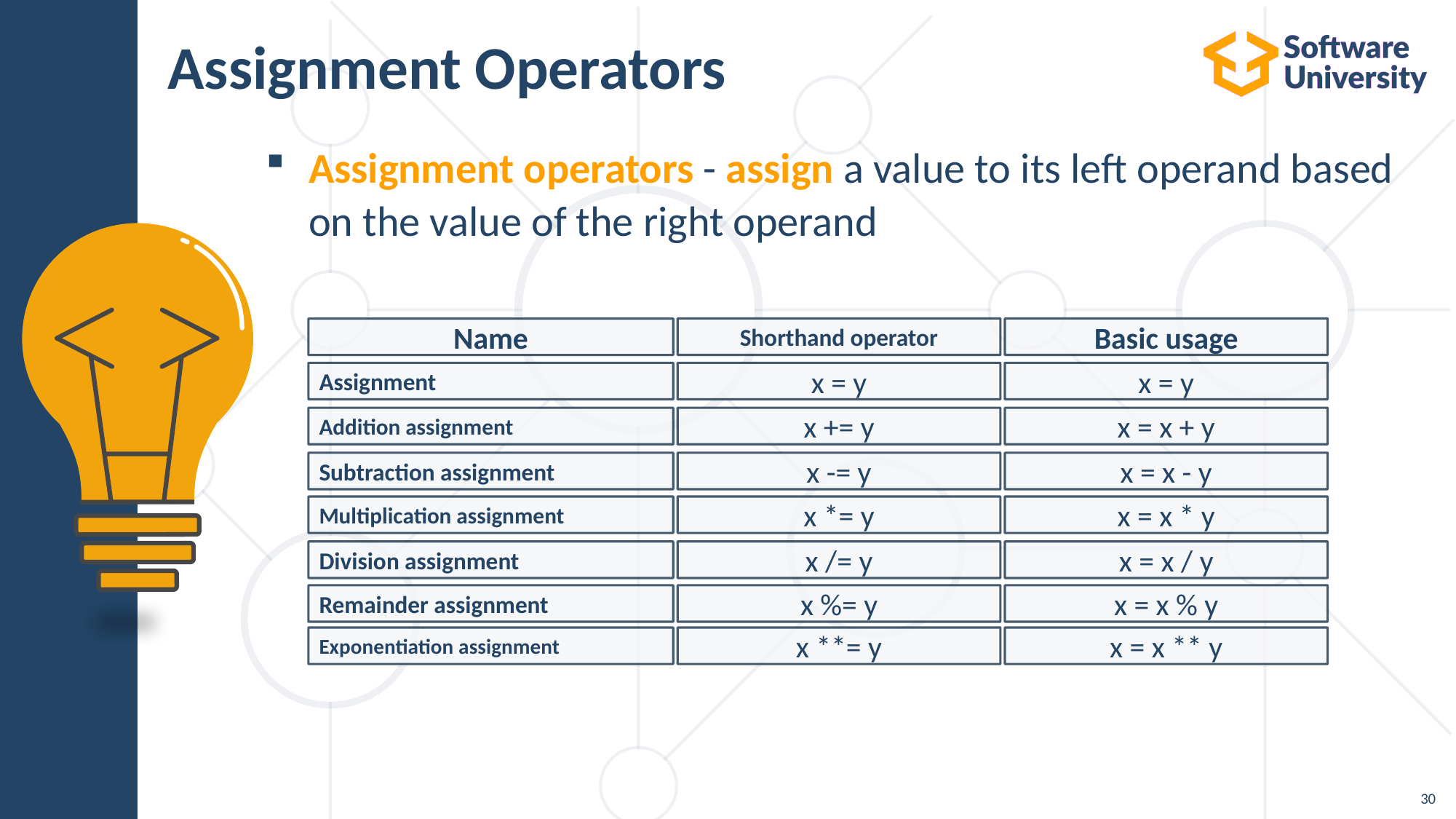

Assignment Operators
Assignment operators - assign a value to its left operand based on the value of the right operand
Shorthand operator
Basic usage
Name
Assignment
x = y
x = y
Addition assignment
x += y
x = x + y
Subtraction assignment
x -= y
x = x - y
Multiplication assignment
x *= y
x = x * y
Division assignment
x /= y
x = x / y
Remainder assignment
x %= y
x = x % y
Exponentiation assignment
x **= y
x = x ** y
30